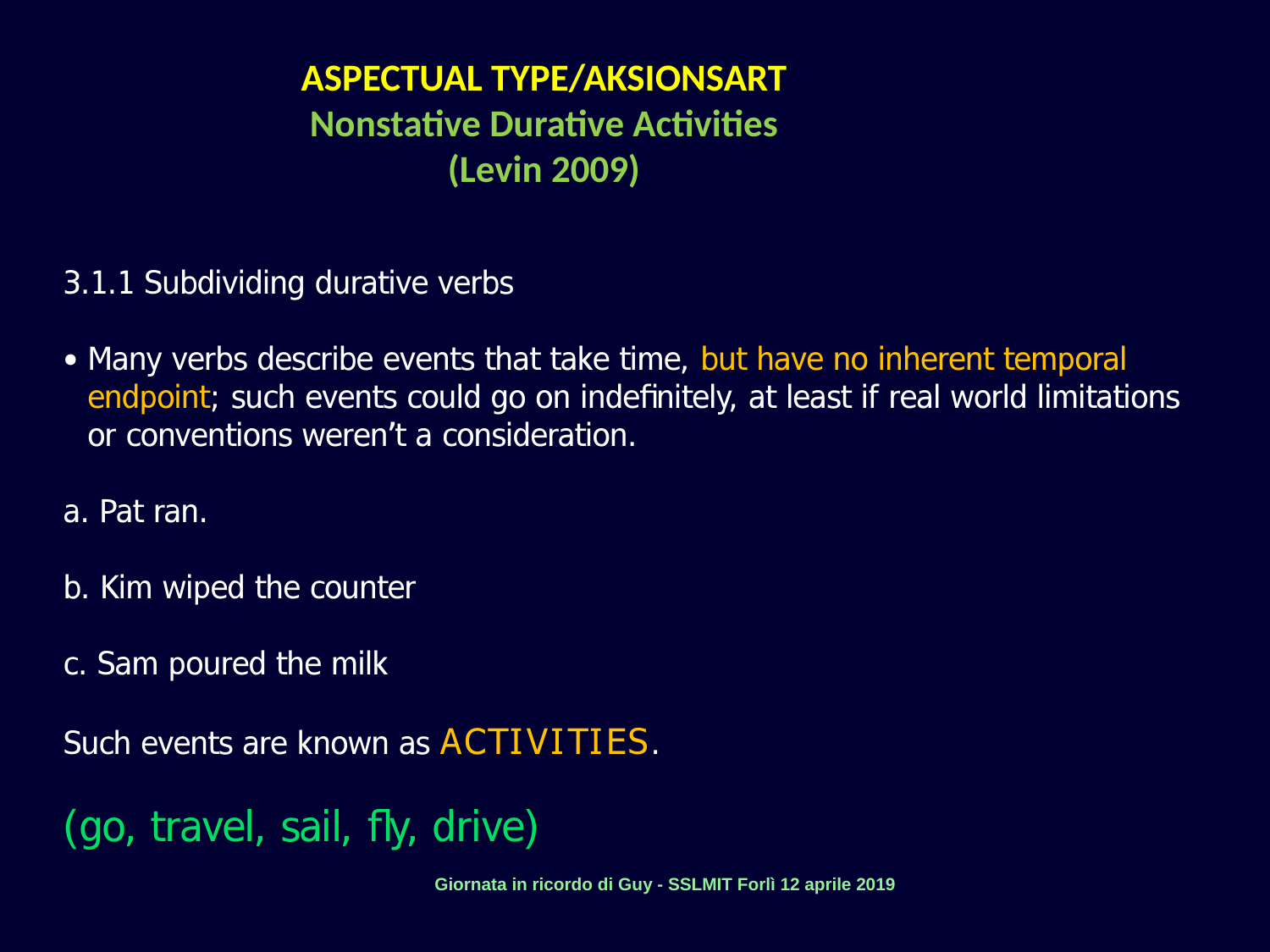

ASPECTUAL TYPE/AKSIONSART
Nonstative Durative Activities
(Levin 2009)
3.1.1 Subdividing durative verbs

• Many verbs describe events that take time, but have no inherent temporal endpoint; such events could go on indefinitely, at least if real world limitations or conventions weren’t a consideration.

a. Pat ran.

b. Kim wiped the counter

c. Sam poured the milk

Such events are known as ACTIVITIES.

(go, travel, sail, fly, drive)

Giornata in ricordo di Guy - SSLMIT Forlì 12 aprile 2019